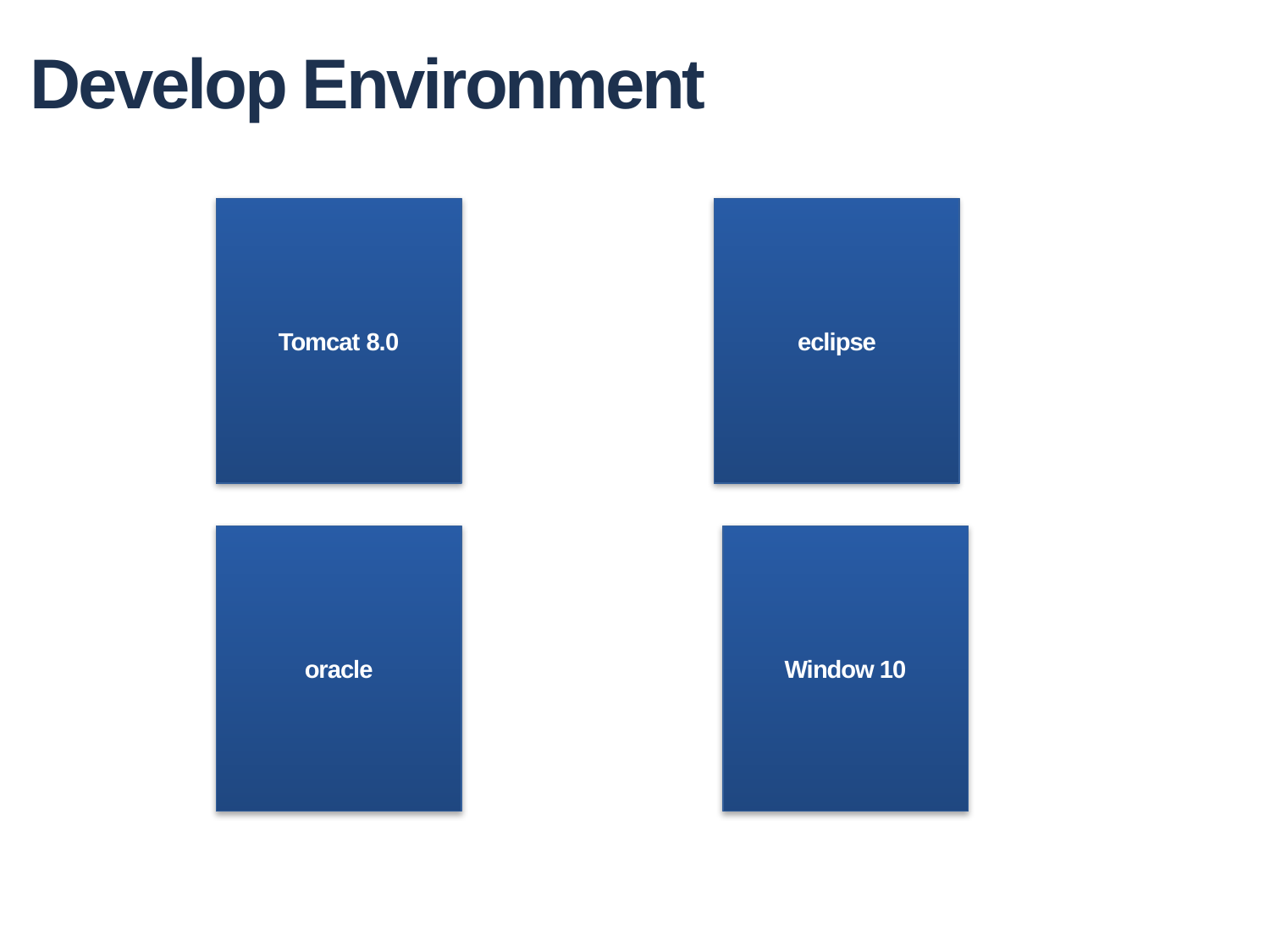

# Develop Environment
Tomcat 8.0
eclipse
oracle
Window 10